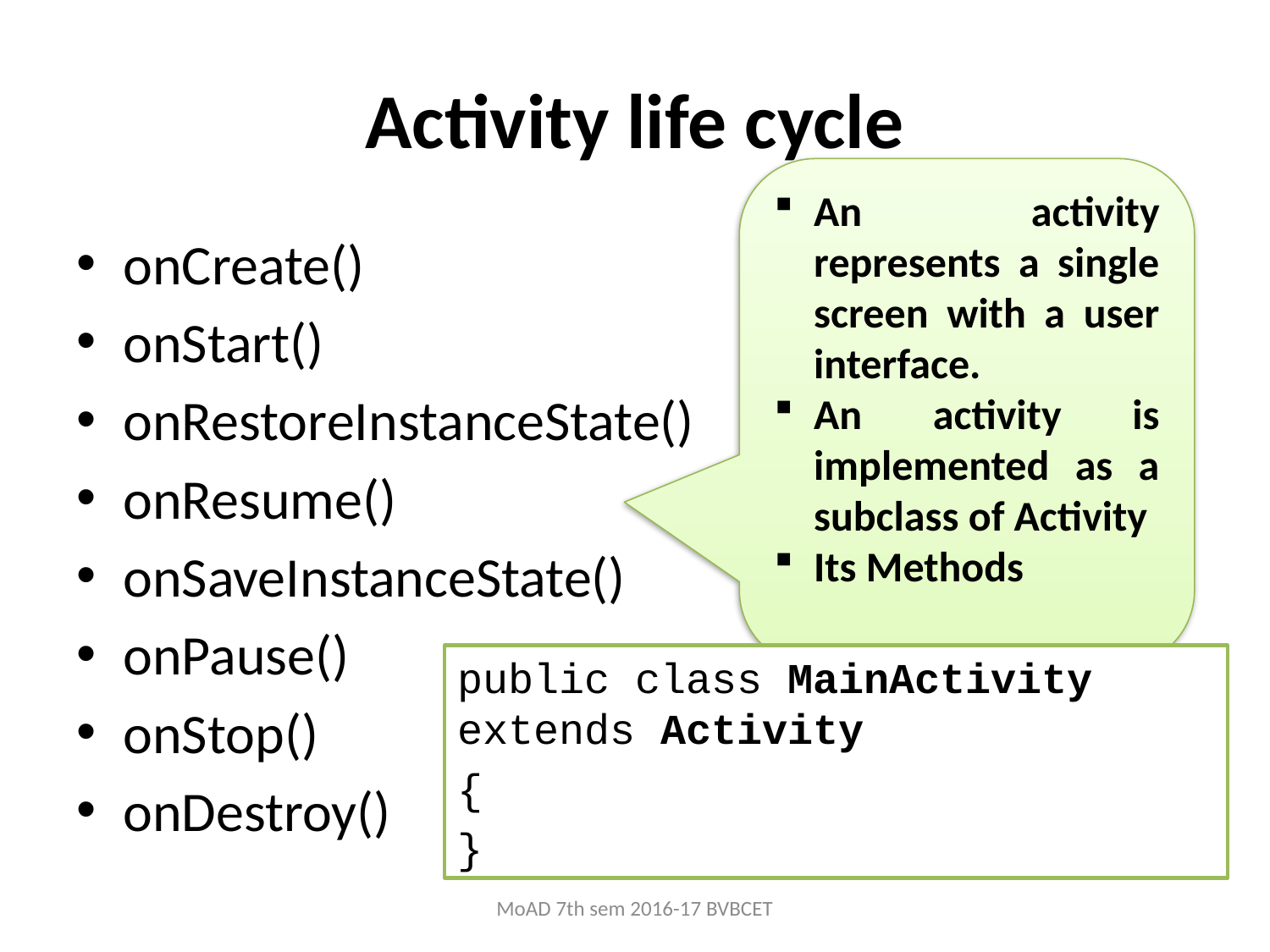

# Activity life cycle
An activity represents a single screen with a user interface.
An activity is implemented as a subclass of Activity
Its Methods

onCreate()
onStart()
onRestoreInstanceState()
onResume()
onSaveInstanceState()
onPause()
onStop()
onDestroy()

public class MainActivity extends Activity
{
}
MoAD 7th sem 2016-17 BVBCET